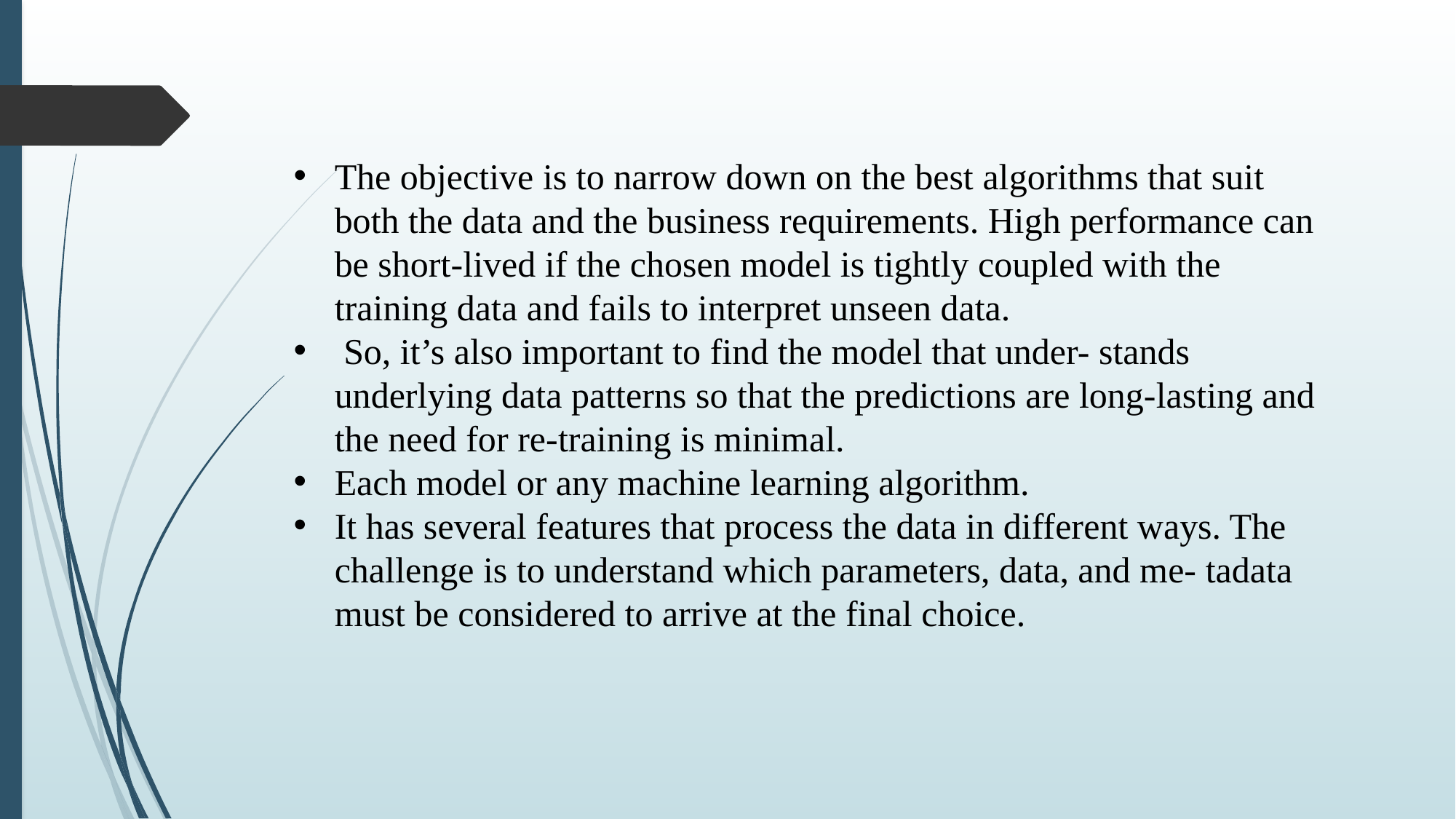

The objective is to narrow down on the best algorithms that suit both the data and the business requirements. High performance can be short-lived if the chosen model is tightly coupled with the training data and fails to interpret unseen data.
 So, it’s also important to find the model that under- stands underlying data patterns so that the predictions are long-lasting and the need for re-training is minimal.
Each model or any machine learning algorithm.
It has several features that process the data in different ways. The challenge is to understand which parameters, data, and me- tadata must be considered to arrive at the final choice.